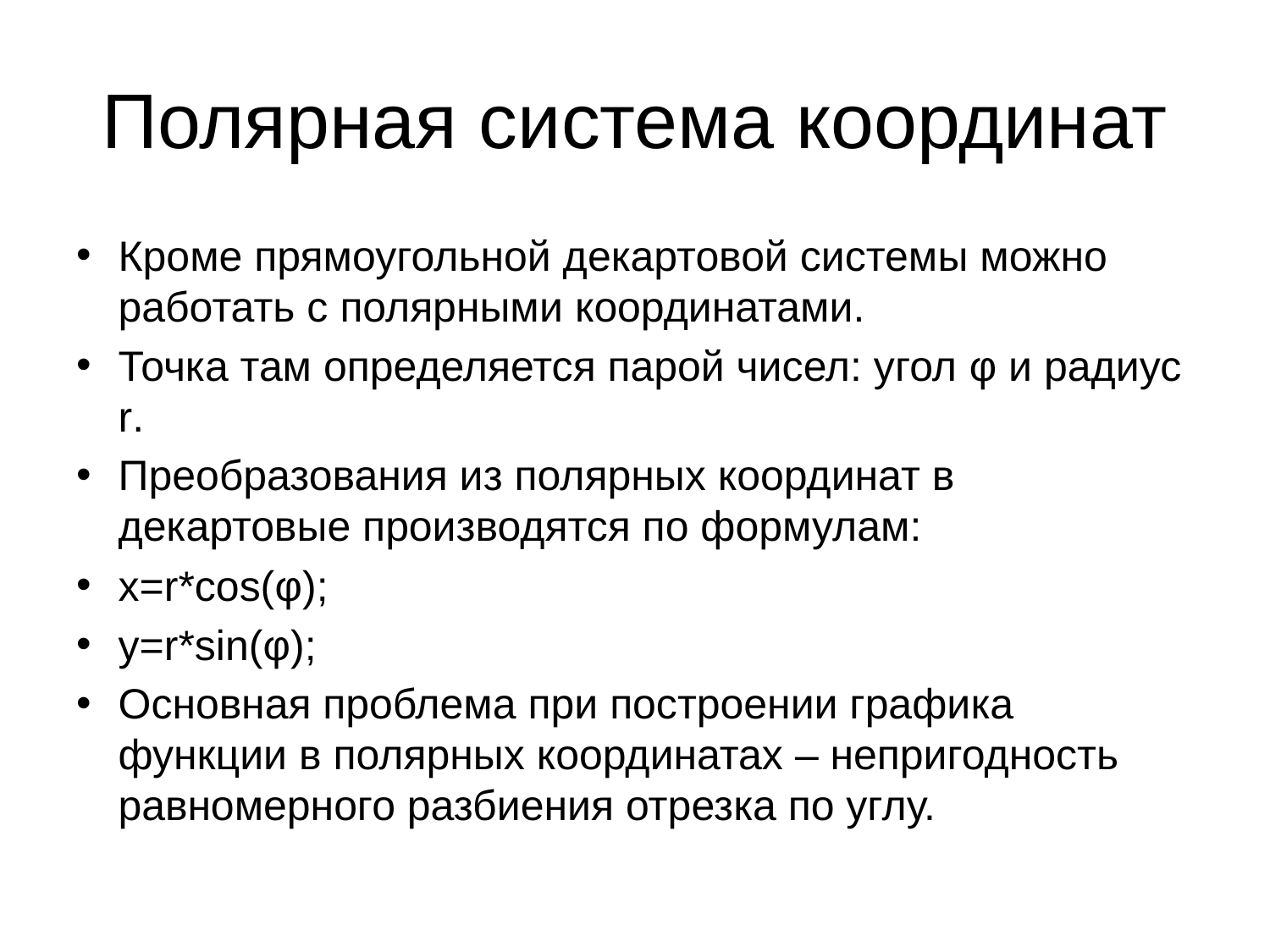

# Полярная система координат
Кроме прямоугольной декартовой системы можно работать с полярными координатами.
Точка там определяется парой чисел: угол φ и радиус r.
Преобразования из полярных координат в декартовые производятся по формулам:
x=r*cos(φ);
y=r*sin(φ);
Основная проблема при построении графика функции в полярных координатах – непригодность равномерного разбиения отрезка по углу.